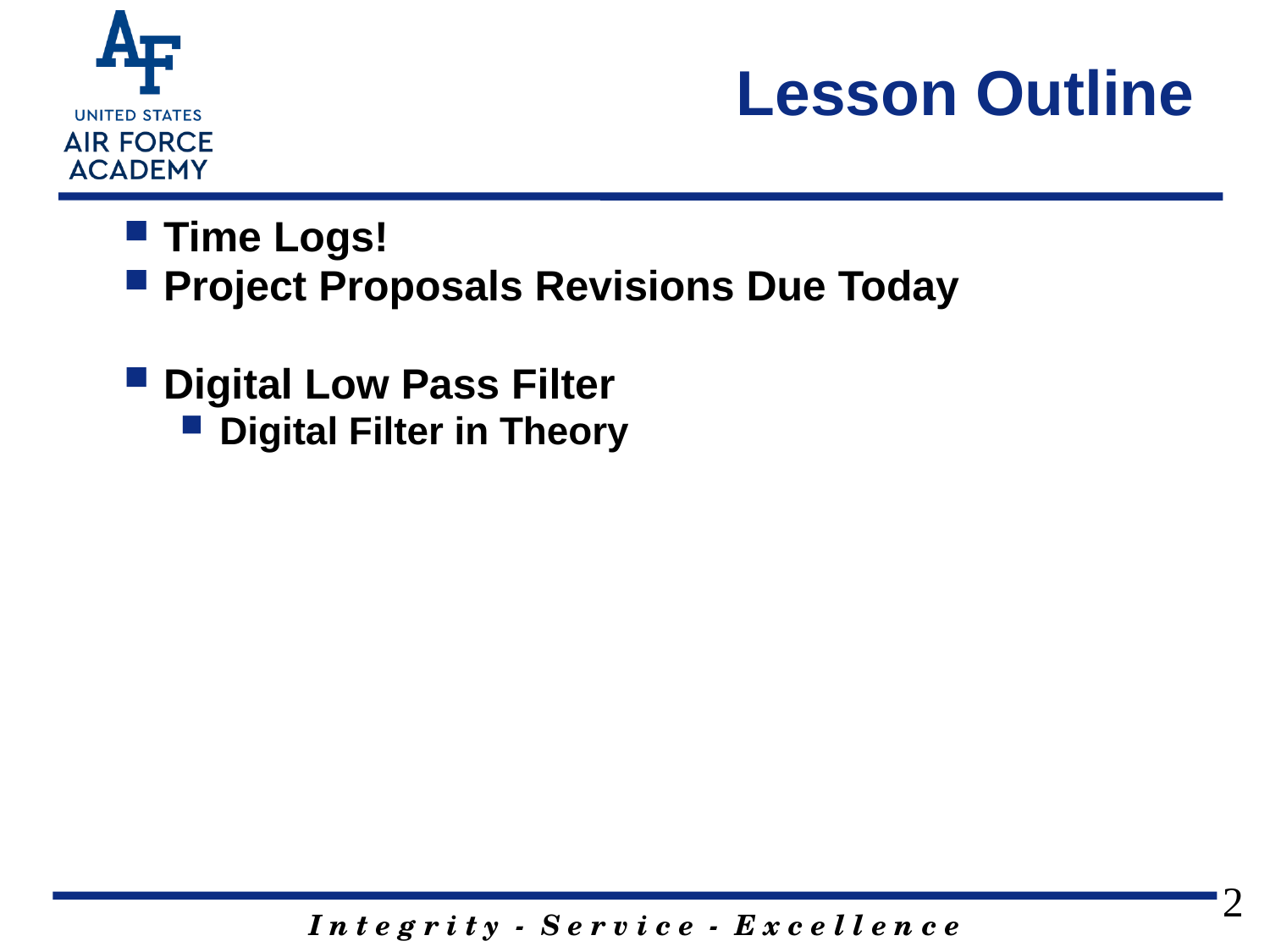

# Lesson Outline
Time Logs!
Project Proposals Revisions Due Today

Digital Low Pass Filter
Digital Filter in Theory
2